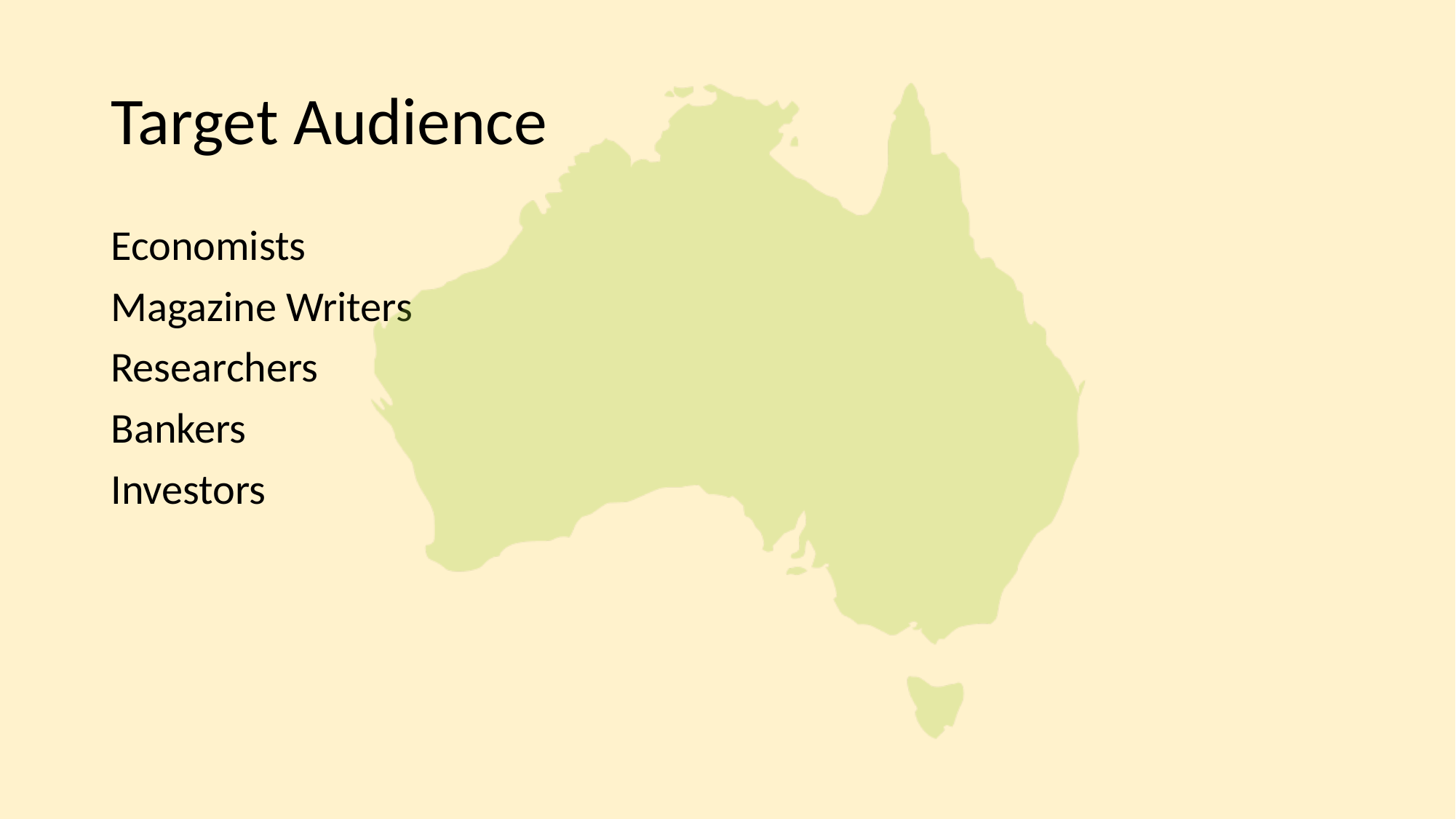

# Target Audience

Economists
Magazine Writers
Researchers
Bankers
Investors